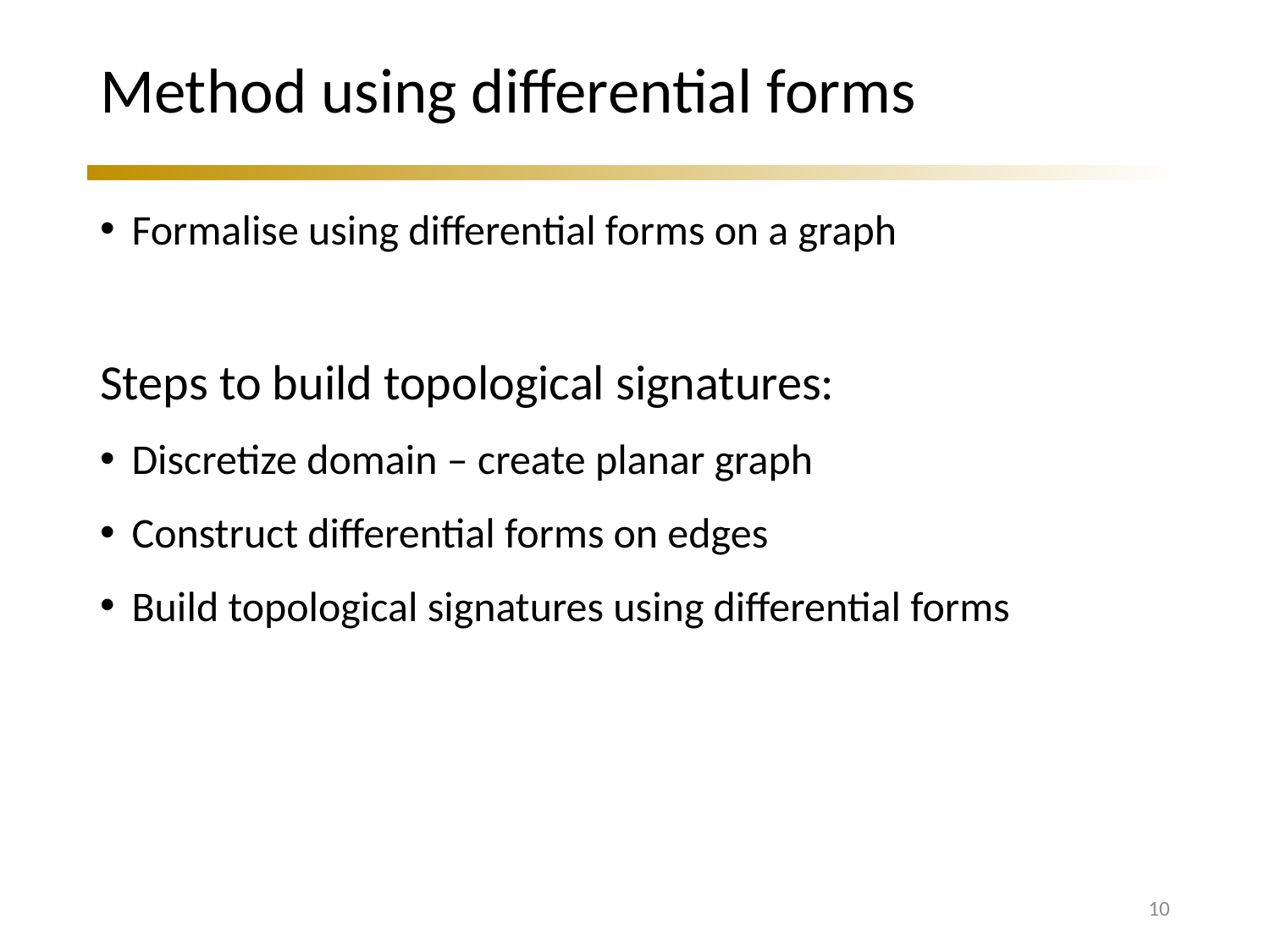

# Method using differential forms
Formalise using differential forms on a graph

Steps to build topological signatures:
Discretize domain – create planar graph
Construct differential forms on edges
Build topological signatures using differential forms

10